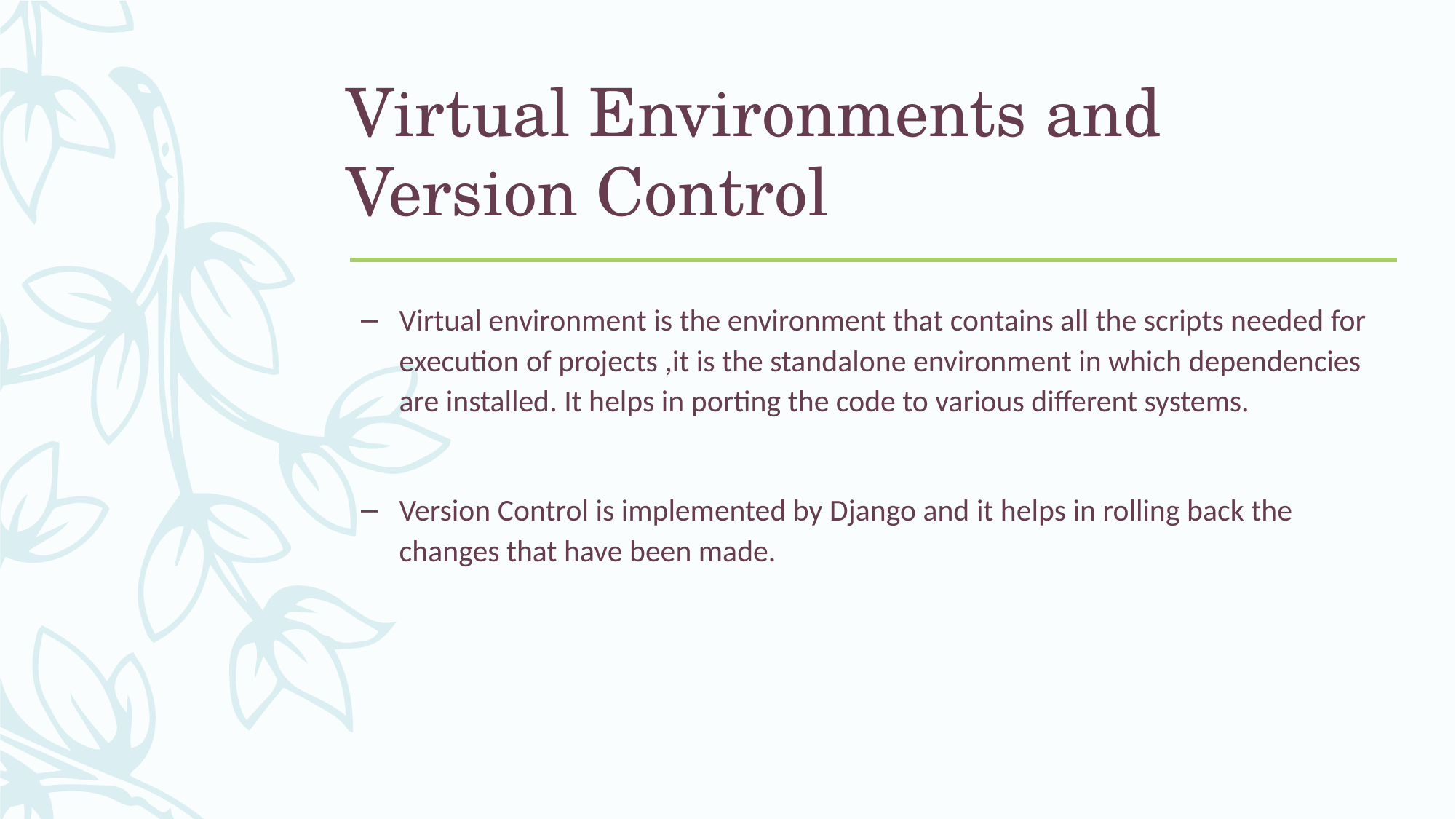

# Virtual Environments and Version Control
Virtual environment is the environment that contains all the scripts needed for execution of projects ,it is the standalone environment in which dependencies are installed. It helps in porting the code to various different systems.

Version Control is implemented by Django and it helps in rolling back the changes that have been made.